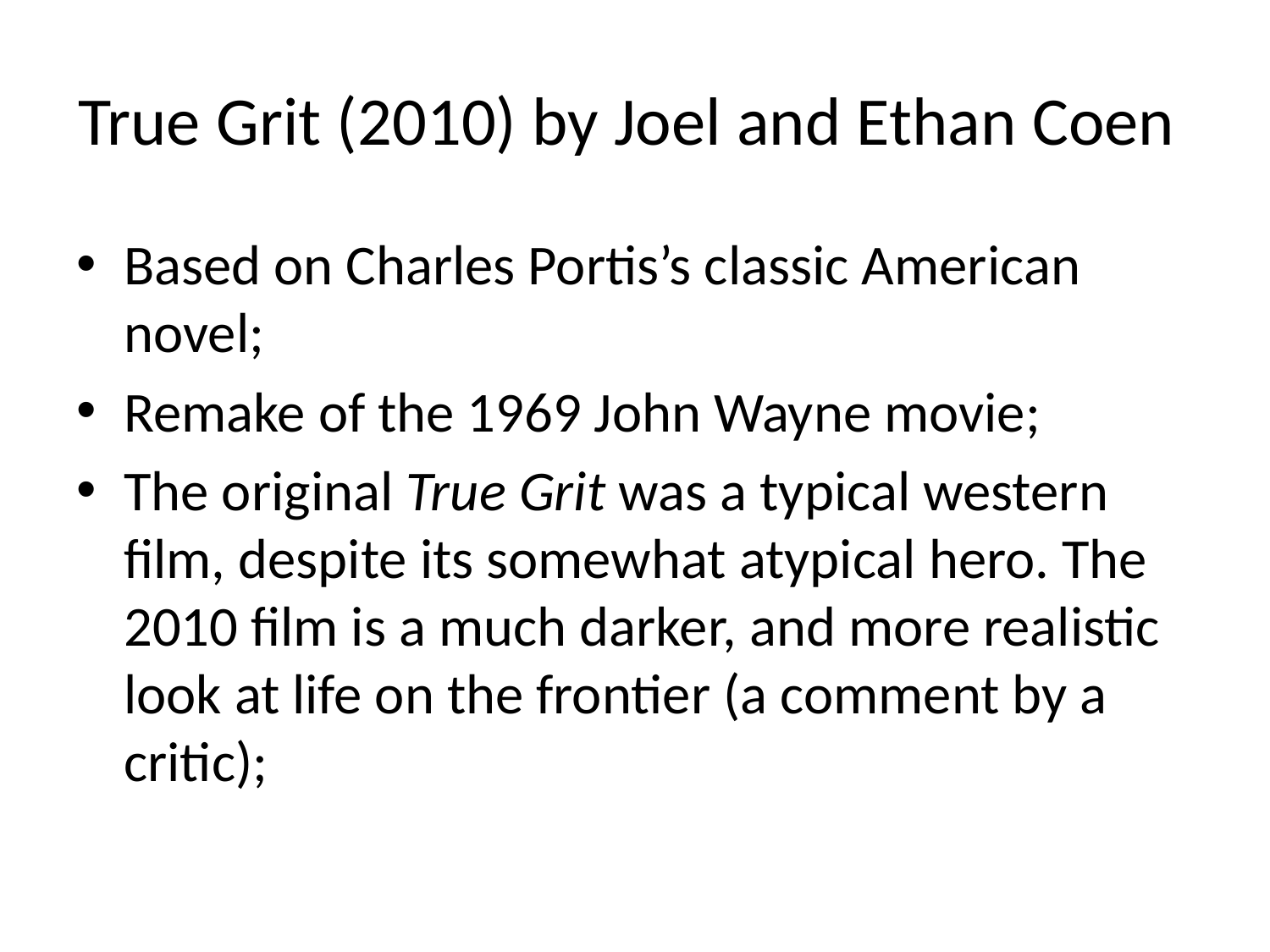

# True Grit (2010) by Joel and Ethan Coen
Based on Charles Portis’s classic American novel;
Remake of the 1969 John Wayne movie;
The original True Grit was a typical western film, despite its somewhat atypical hero. The 2010 film is a much darker, and more realistic look at life on the frontier (a comment by a critic);